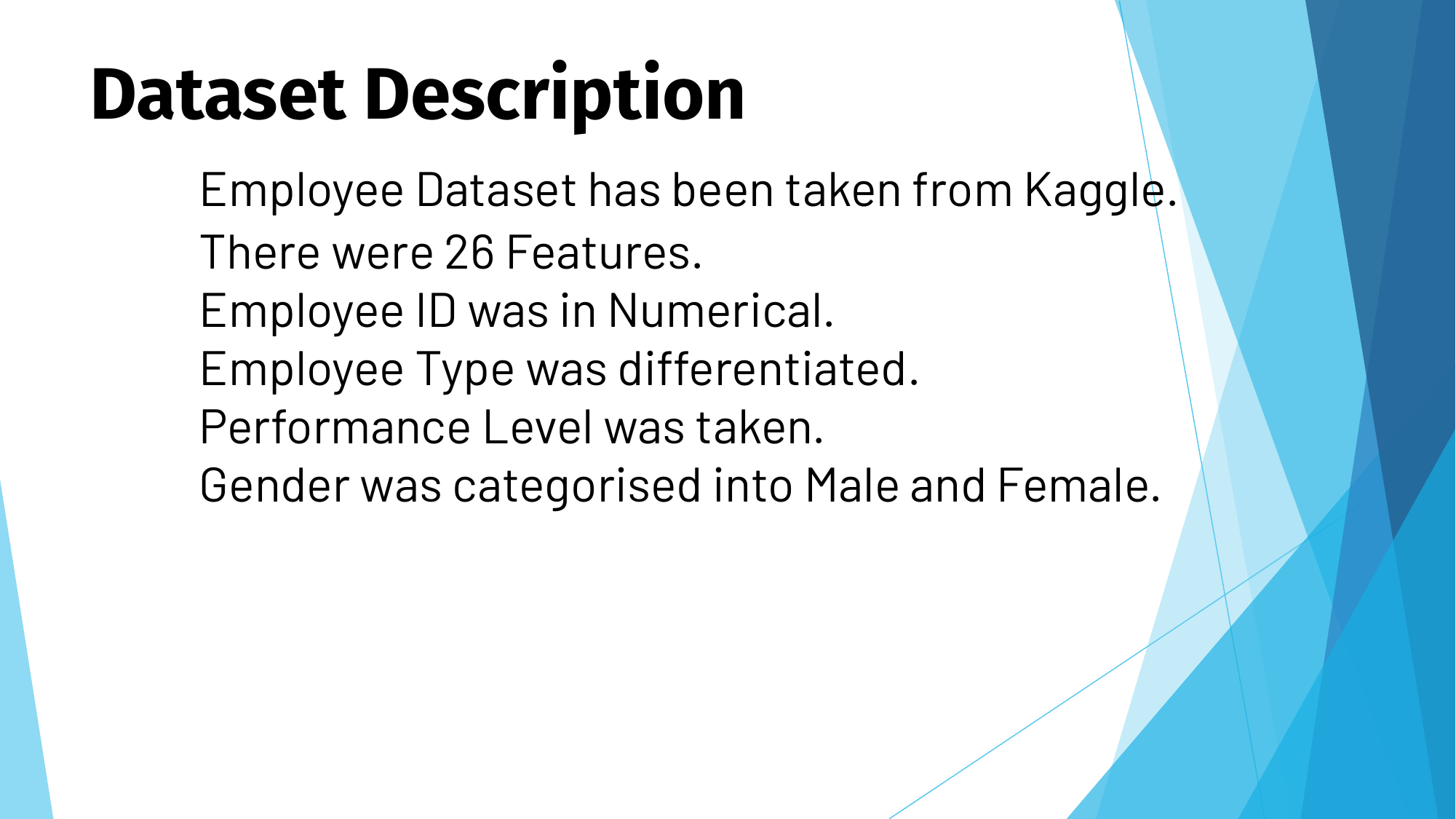

# Dataset Description Employee Dataset has been taken from Kaggle. There were 26 Features. Employee ID was in Numerical. Employee Type was differentiated. Performance Level was taken. Gender was categorised into Male and Female.